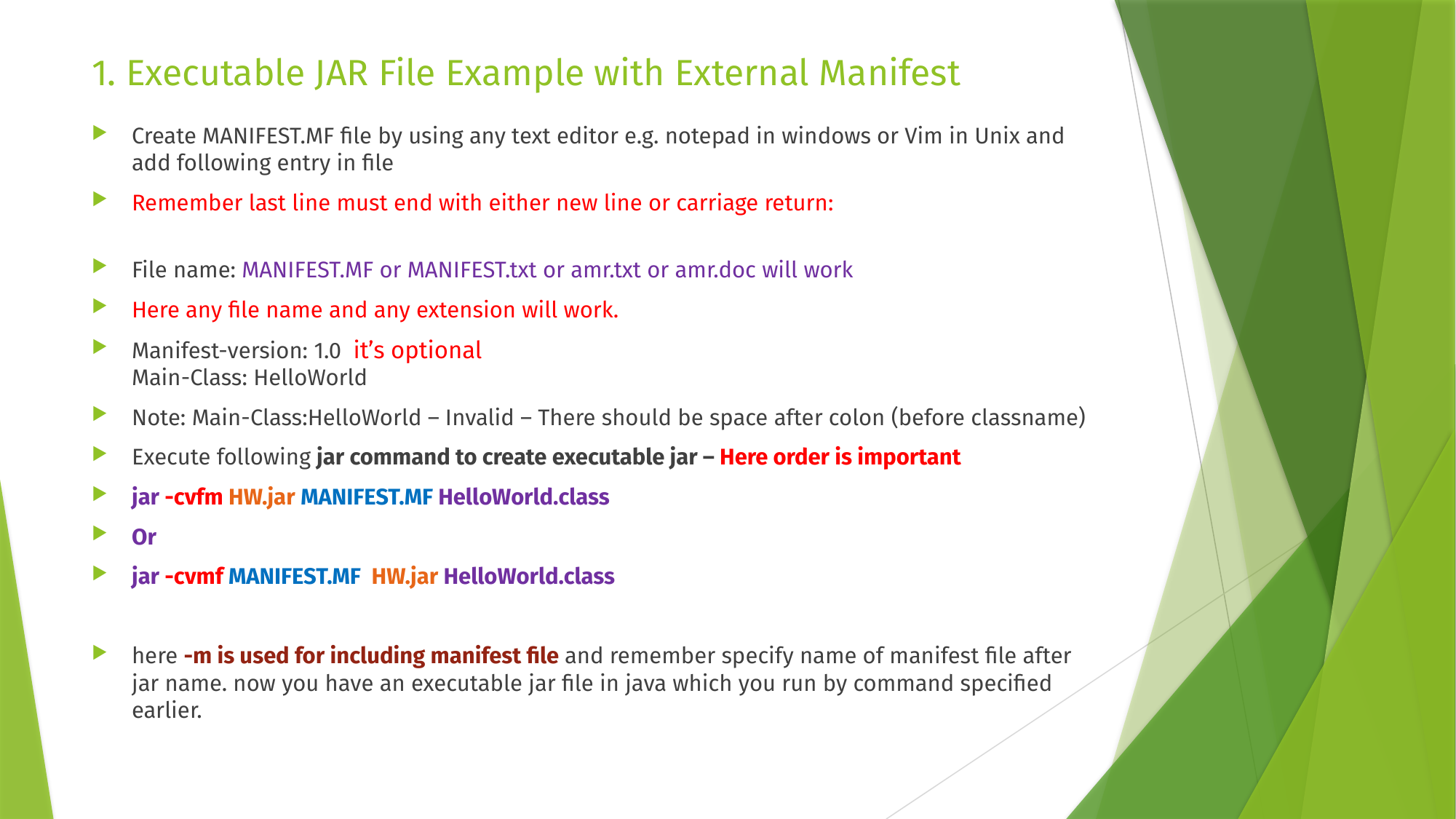

# 1. Executable JAR File Example with External Manifest
Create MANIFEST.MF file by using any text editor e.g. notepad in windows or Vim in Unix and add following entry in file
Remember last line must end with either new line or carriage return:
File name: MANIFEST.MF or MANIFEST.txt or amr.txt or amr.doc will work
Here any file name and any extension will work.
Manifest-version: 1.0  it’s optional
Main-Class: HelloWorld
Note: Main-Class:HelloWorld – Invalid – There should be space after colon (before classname)
Execute following jar command to create executable jar – Here order is important
jar -cvfm HW.jar MANIFEST.MF HelloWorld.class
Or
jar -cvmf MANIFEST.MF  HW.jar HelloWorld.class

here -m is used for including manifest file and remember specify name of manifest file after jar name. now you have an executable jar file in java which you run by command specified earlier.